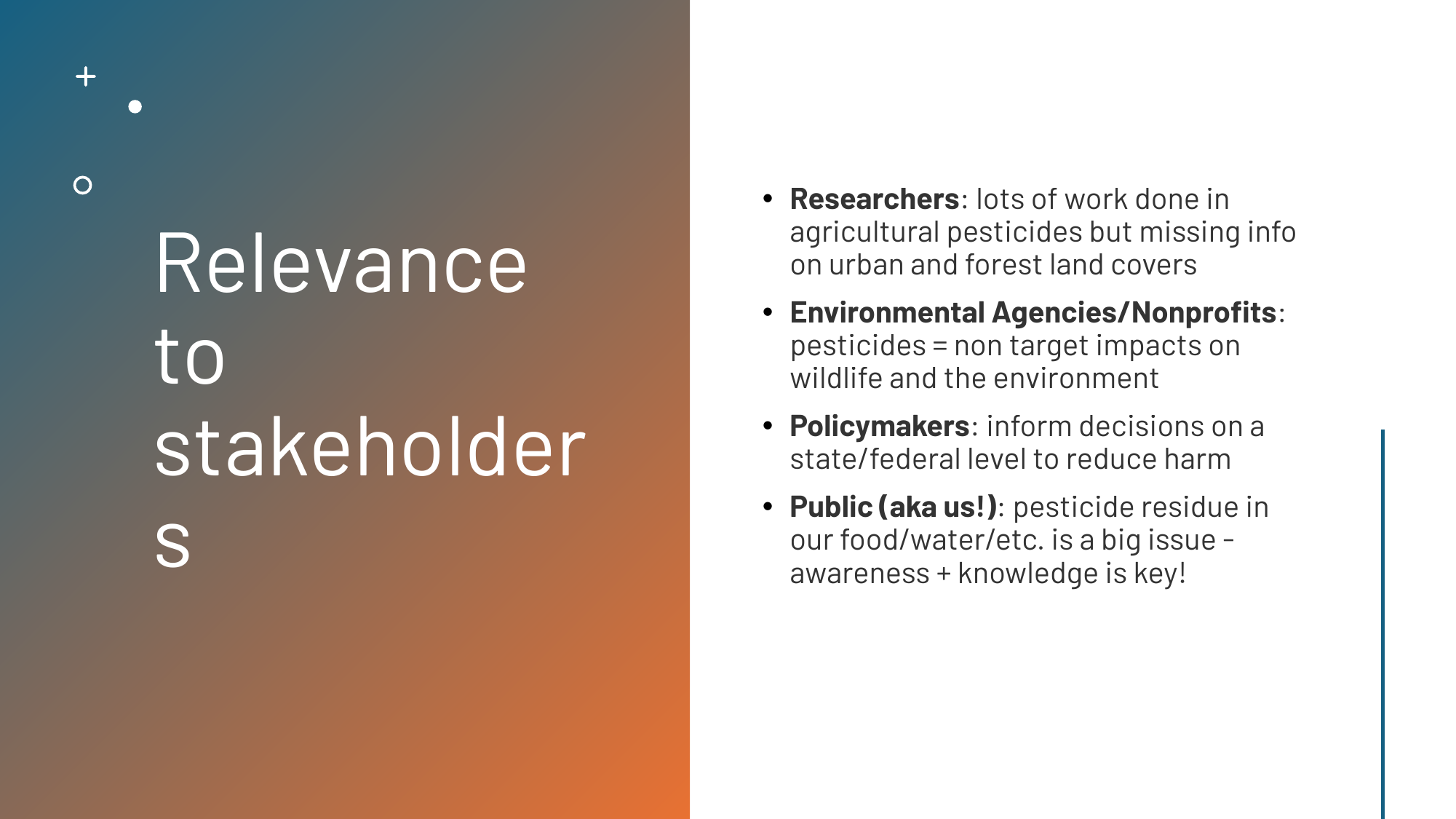

# Relevance to stakeholders
Researchers: lots of work done in agricultural pesticides but missing info on urban and forest land covers
Environmental Agencies/Nonprofits: pesticides = non target impacts on wildlife and the environment
Policymakers: inform decisions on a state/federal level to reduce harm
Public (aka us!): pesticide residue in our food/water/etc. is a big issue - awareness + knowledge is key!